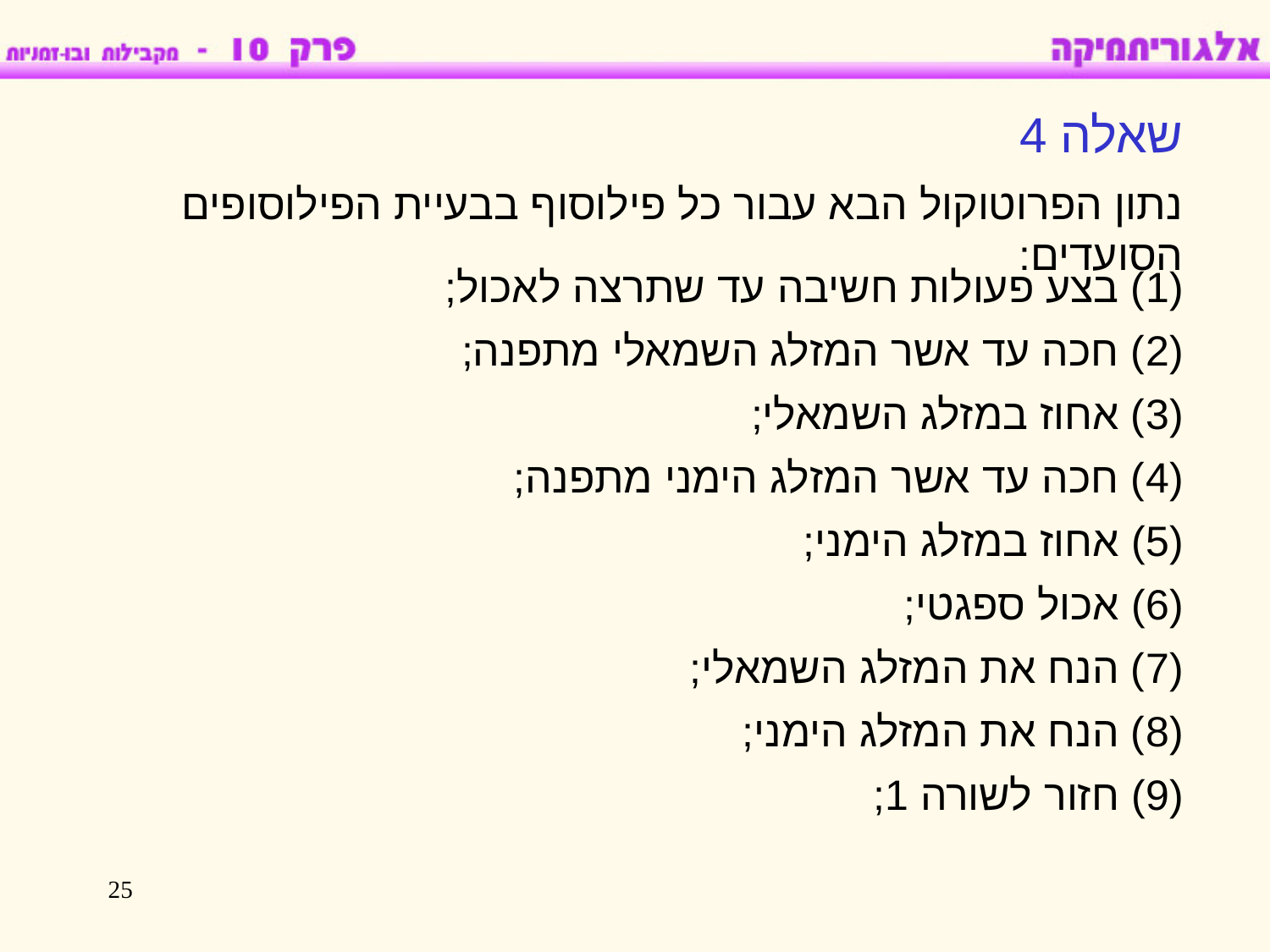

שאלה 4
נתון הפרוטוקול הבא עבור כל פילוסוף בבעיית הפילוסופים הסועדים:
(1) בצע פעולות חשיבה עד שתרצה לאכול;
(2) חכה עד אשר המזלג השמאלי מתפנה;
(3) אחוז במזלג השמאלי;
(4) חכה עד אשר המזלג הימני מתפנה;
(5) אחוז במזלג הימני;
(6) אכול ספגטי;
(7) הנח את המזלג השמאלי;
(8) הנח את המזלג הימני;
(9) חזור לשורה 1;
25